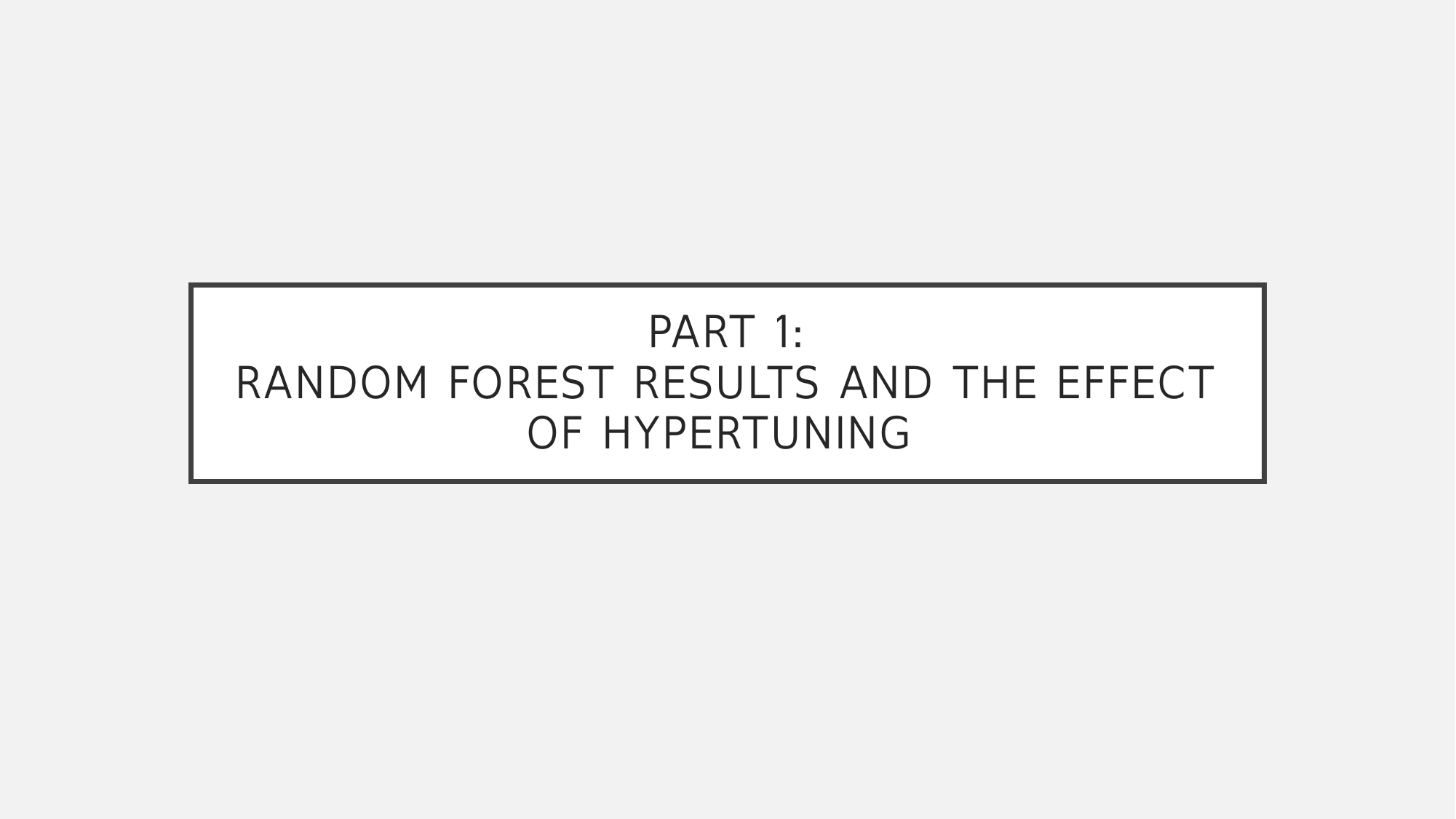

# Part 1: Random Forest Results and the effect of hypertuning